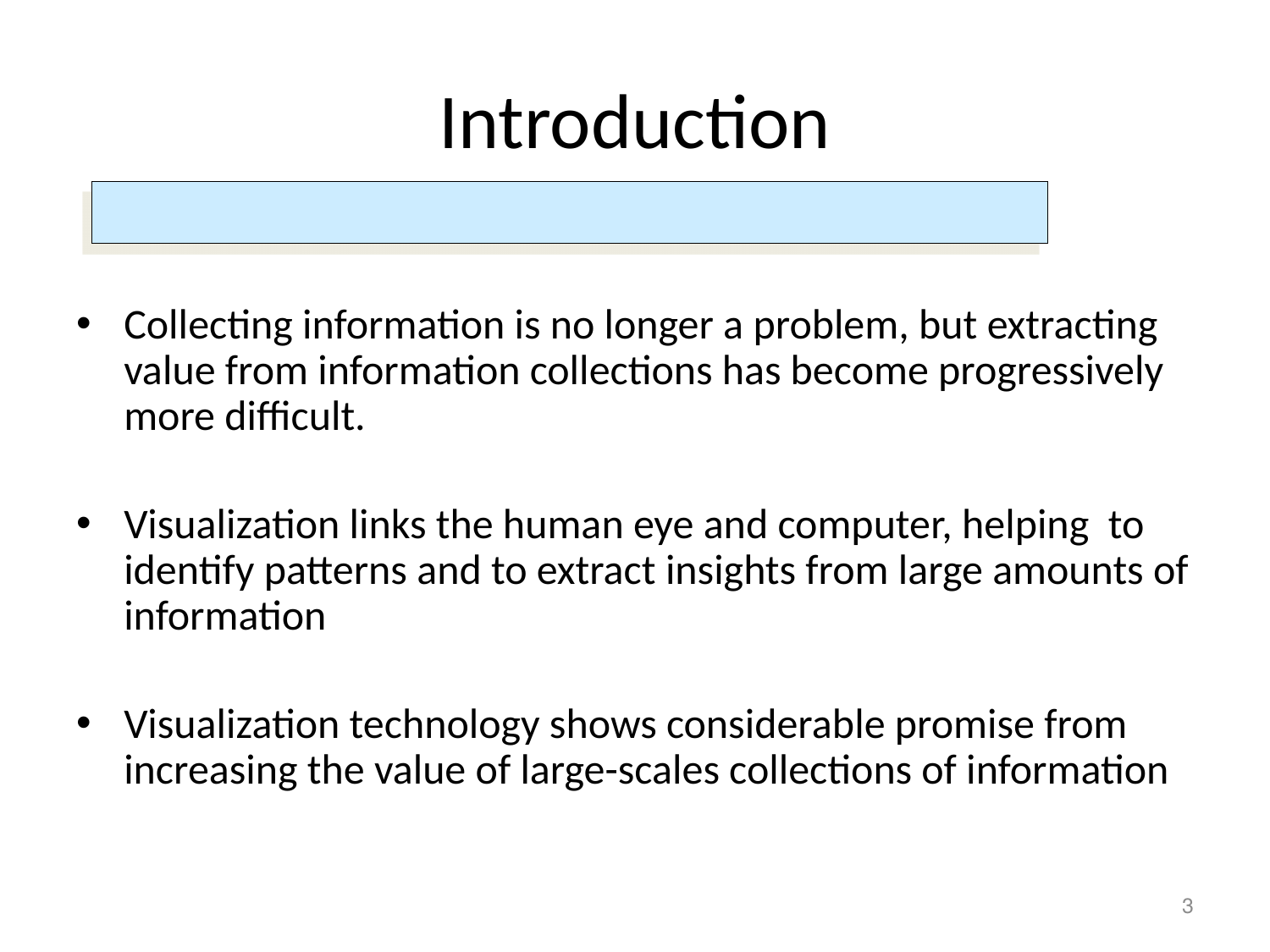

# Introduction
Collecting information is no longer a problem, but extracting value from information collections has become progressively more difficult.

Visualization links the human eye and computer, helping  to identify patterns and to extract insights from large amounts of information

Visualization technology shows considerable promise from increasing the value of large-scales collections of information
3